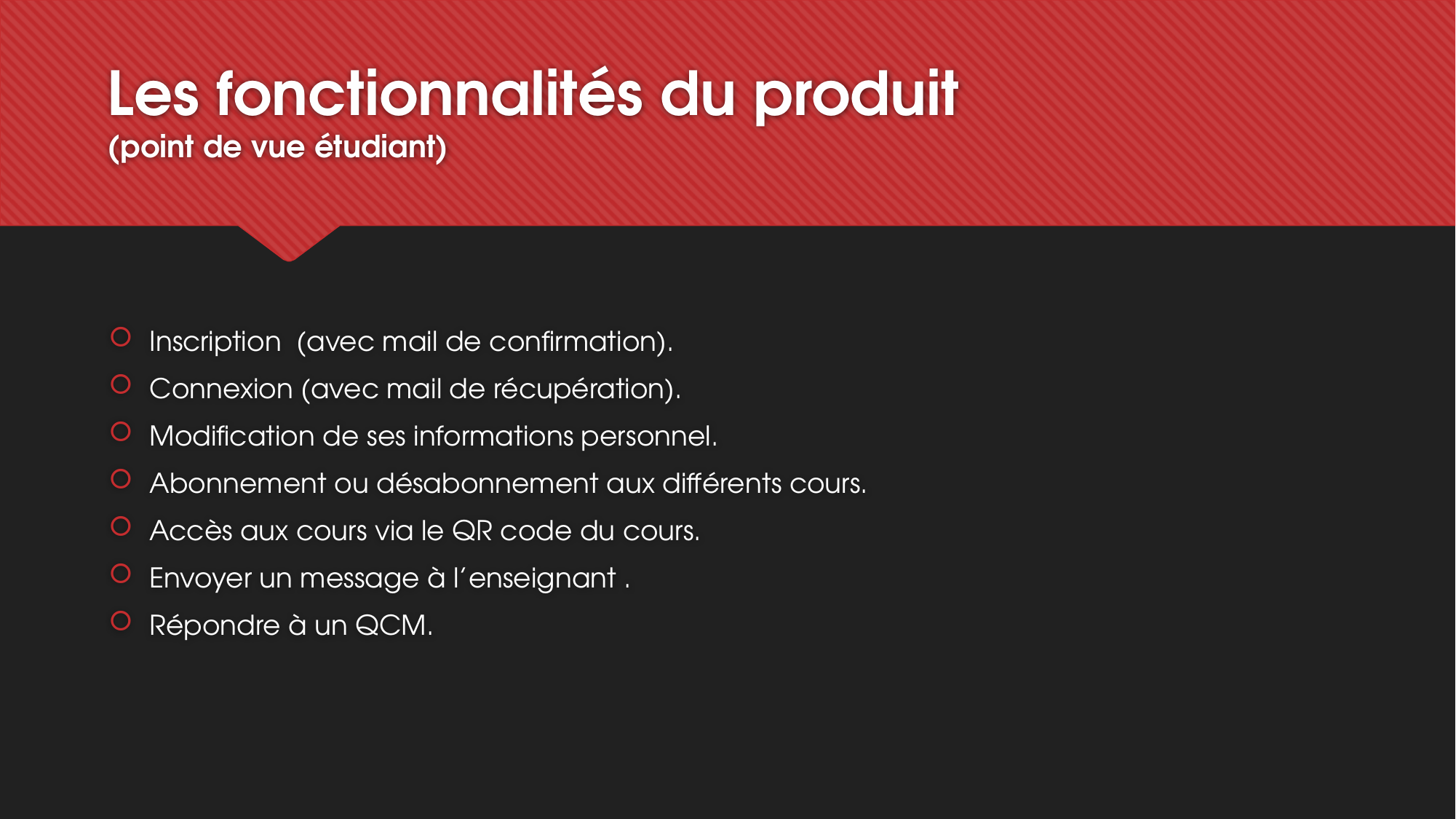

# Les fonctionnalités du produit (point de vue étudiant)
Inscription  (avec mail de confirmation).
Connexion (avec mail de récupération).
Modification de ses informations personnel.
Abonnement ou désabonnement aux différents cours.
Accès aux cours via le QR code du cours.
Envoyer un message à l’enseignant .
Répondre à un QCM.